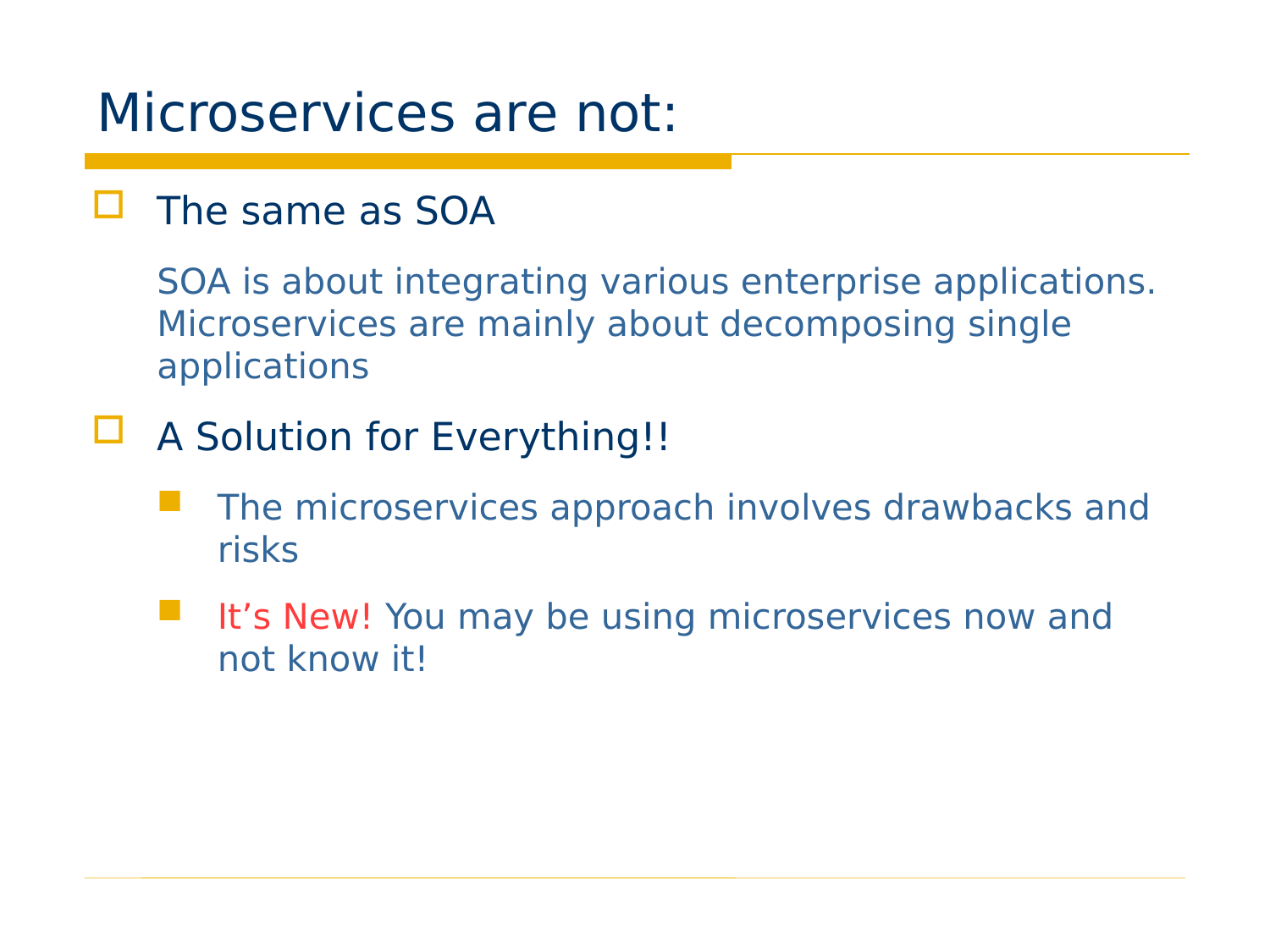

# Microservices are not:
The same as SOA
SOA is about integrating various enterprise applications. Microservices are mainly about decomposing single applications
A Solution for Everything!!
The microservices approach involves drawbacks and risks
It’s New! You may be using microservices now and not know it!